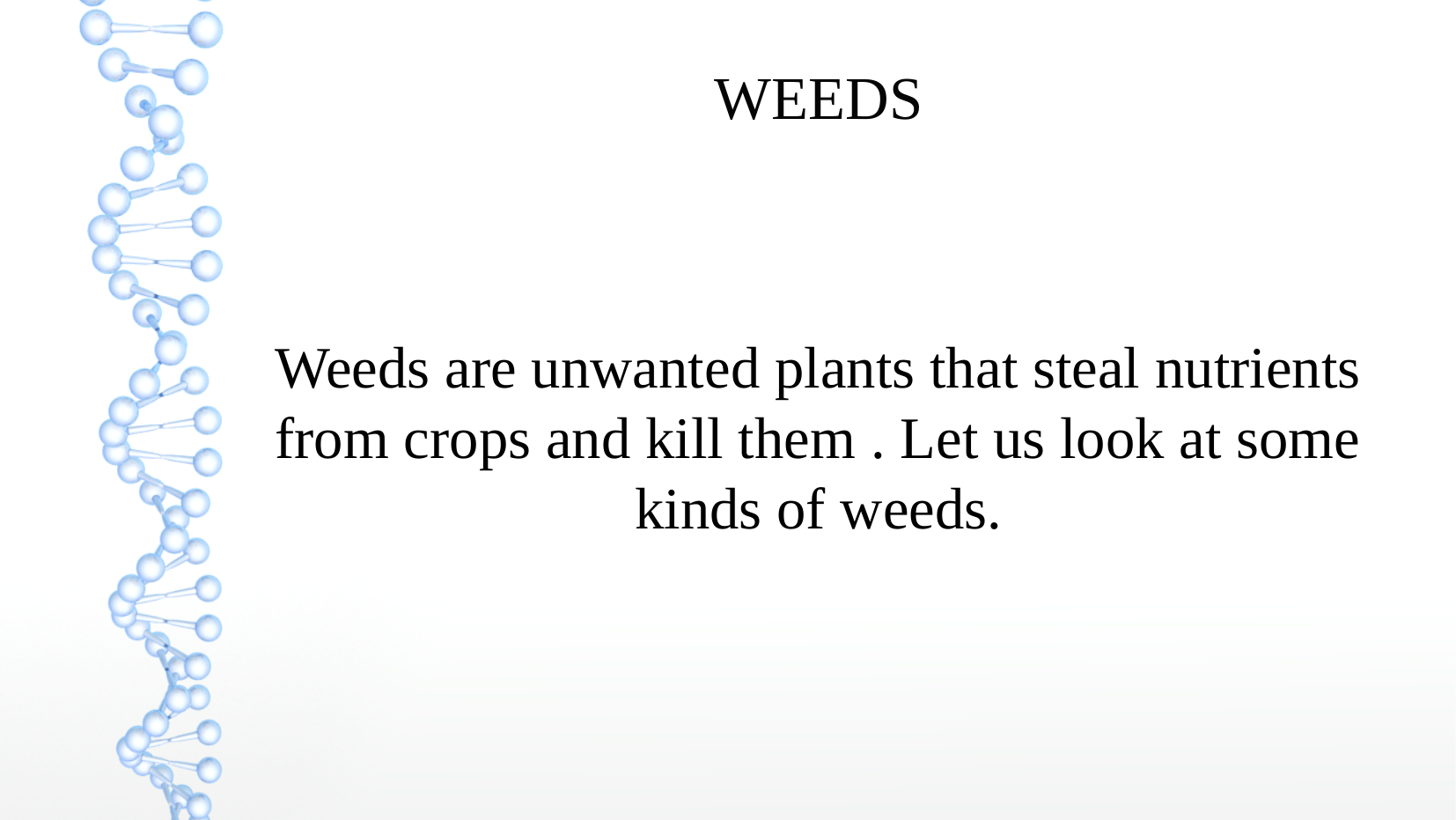

WEEDS
Weeds are unwanted plants that steal nutrients from crops and kill them . Let us look at some kinds of weeds.